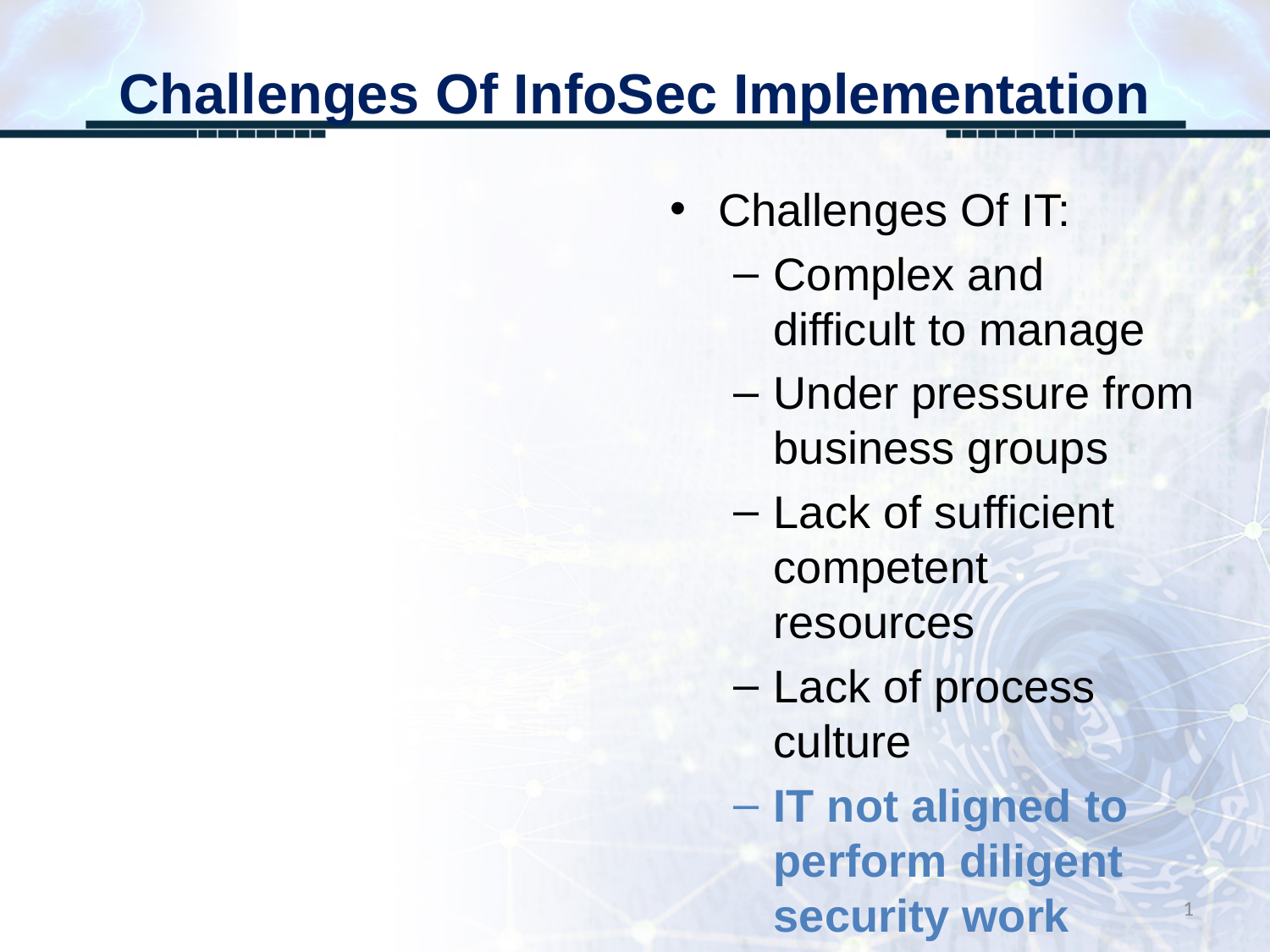

# Challenges Of InfoSec Implementation
Challenges Of IT:
Complex and difficult to manage
Under pressure from business groups
Lack of sufficient competent resources
Lack of process culture
IT not aligned to perform diligent security work
1